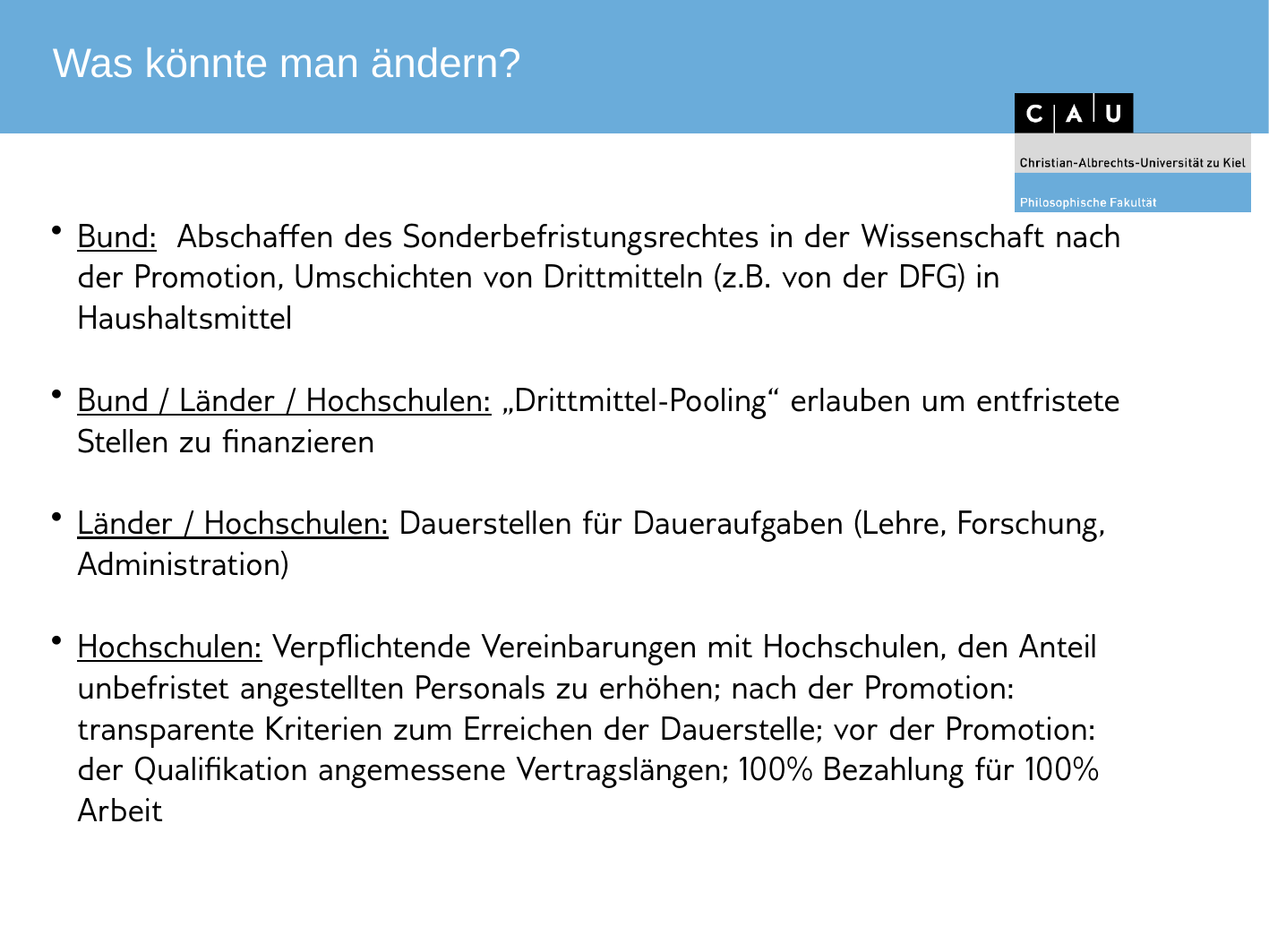

# Was könnte man ändern?
Bund:  Abschaffen des Sonderbefristungsrechtes in der Wissenschaft nach der Promotion, Umschichten von Drittmitteln (z.B. von der DFG) in Haushaltsmittel

Bund / Länder / Hochschulen: „Drittmittel-Pooling“ erlauben um entfristete Stellen zu finanzieren

Länder / Hochschulen: Dauerstellen für Daueraufgaben (Lehre, Forschung, Administration)
Hochschulen: Verpflichtende Vereinbarungen mit Hochschulen, den Anteil unbefristet angestellten Personals zu erhöhen; nach der Promotion: transparente Kriterien zum Erreichen der Dauerstelle; vor der Promotion: der Qualifikation angemessene Vertragslängen; 100% Bezahlung für 100% Arbeit